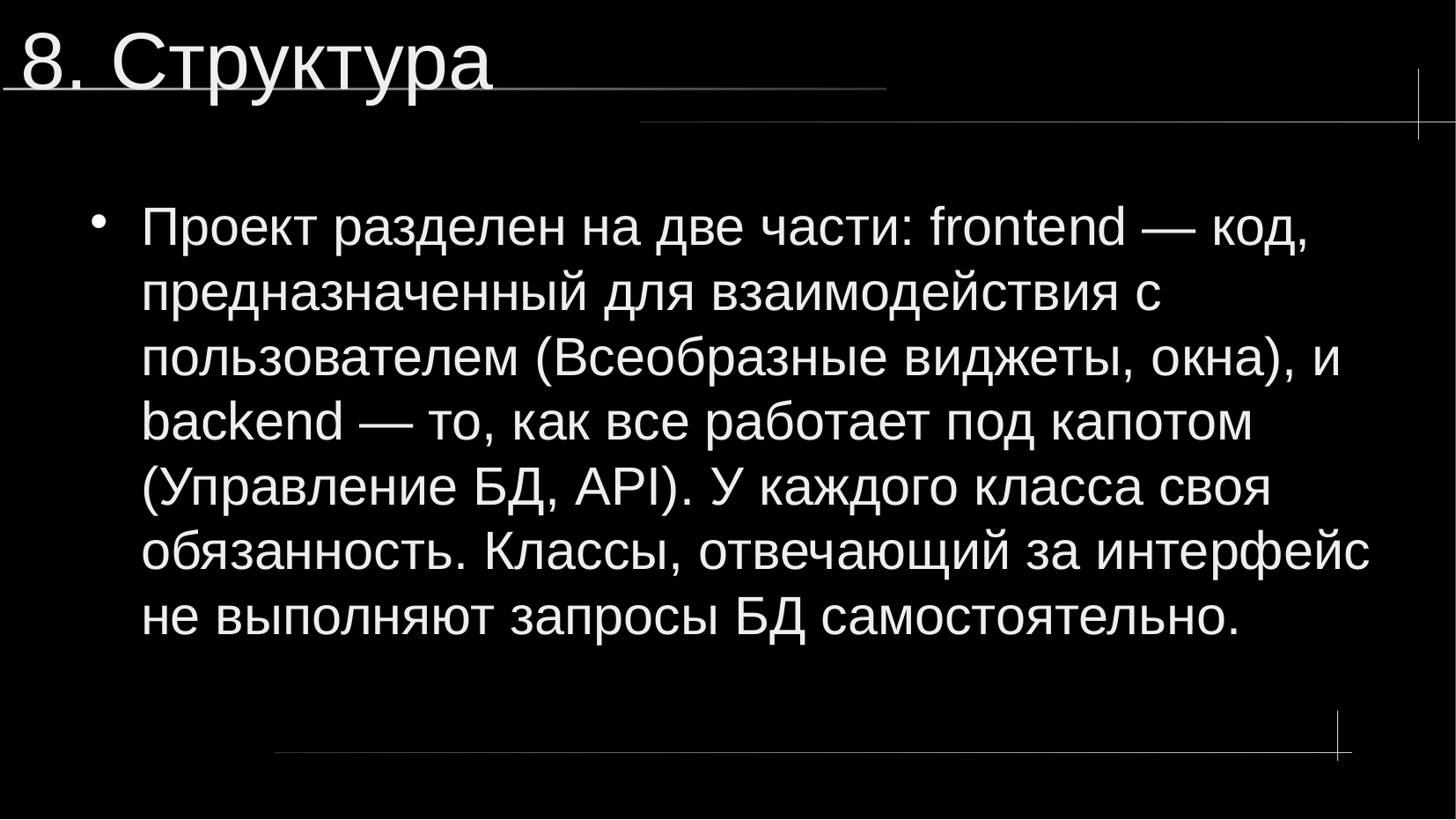

8. Структура
Проект разделен на две части: frontend — код, предназначенный для взаимодействия с пользователем (Всеобразные виджеты, окна), и backend — то, как все работает под капотом (Управление БД, API). У каждого класса своя обязанность. Классы, отвечающий за интерфейс не выполняют запросы БД самостоятельно.